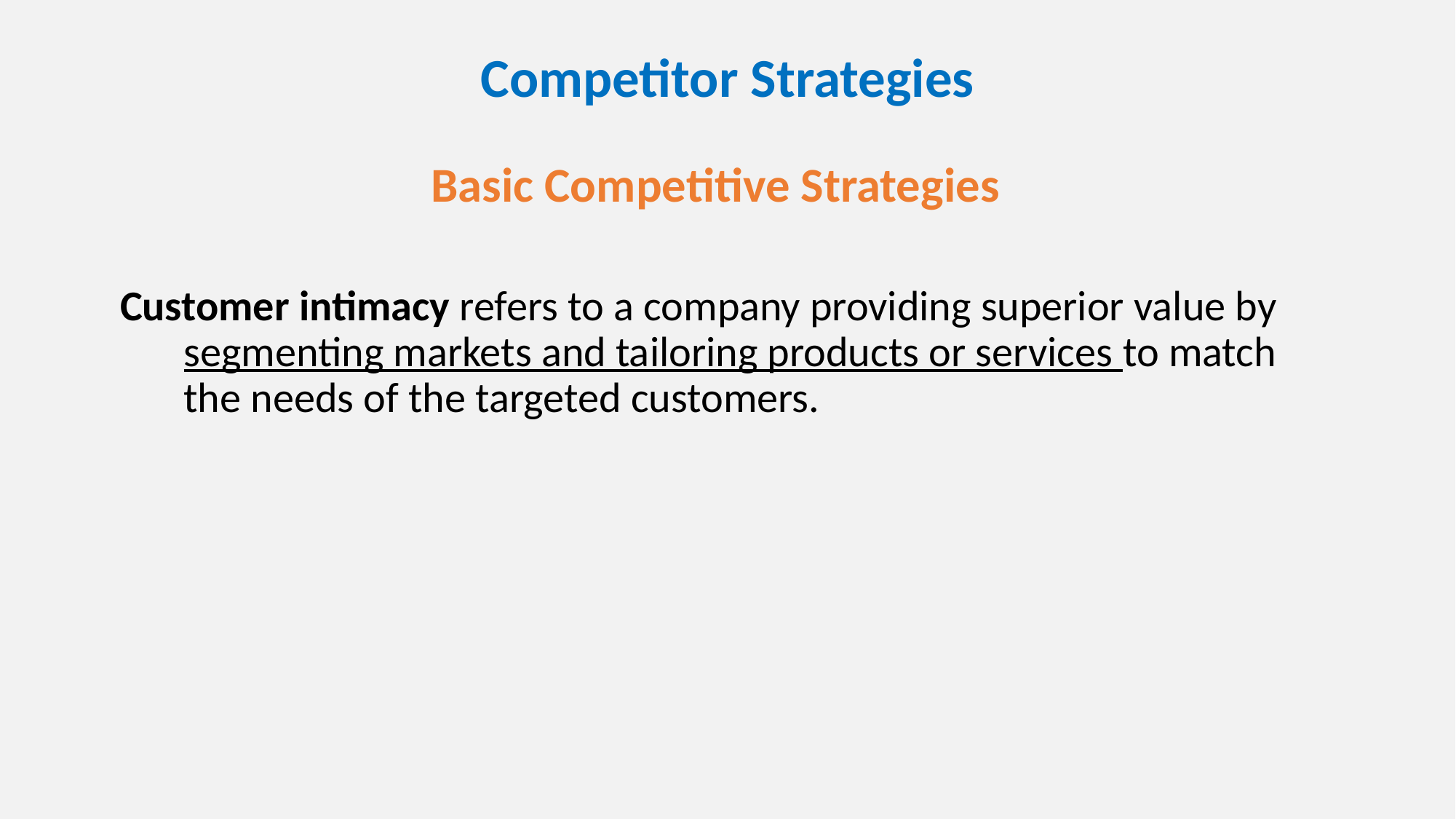

# Competitor Strategies
Basic Competitive Strategies

Customer intimacy refers to a company providing superior value by segmenting markets and tailoring products or services to match the needs of the targeted customers.